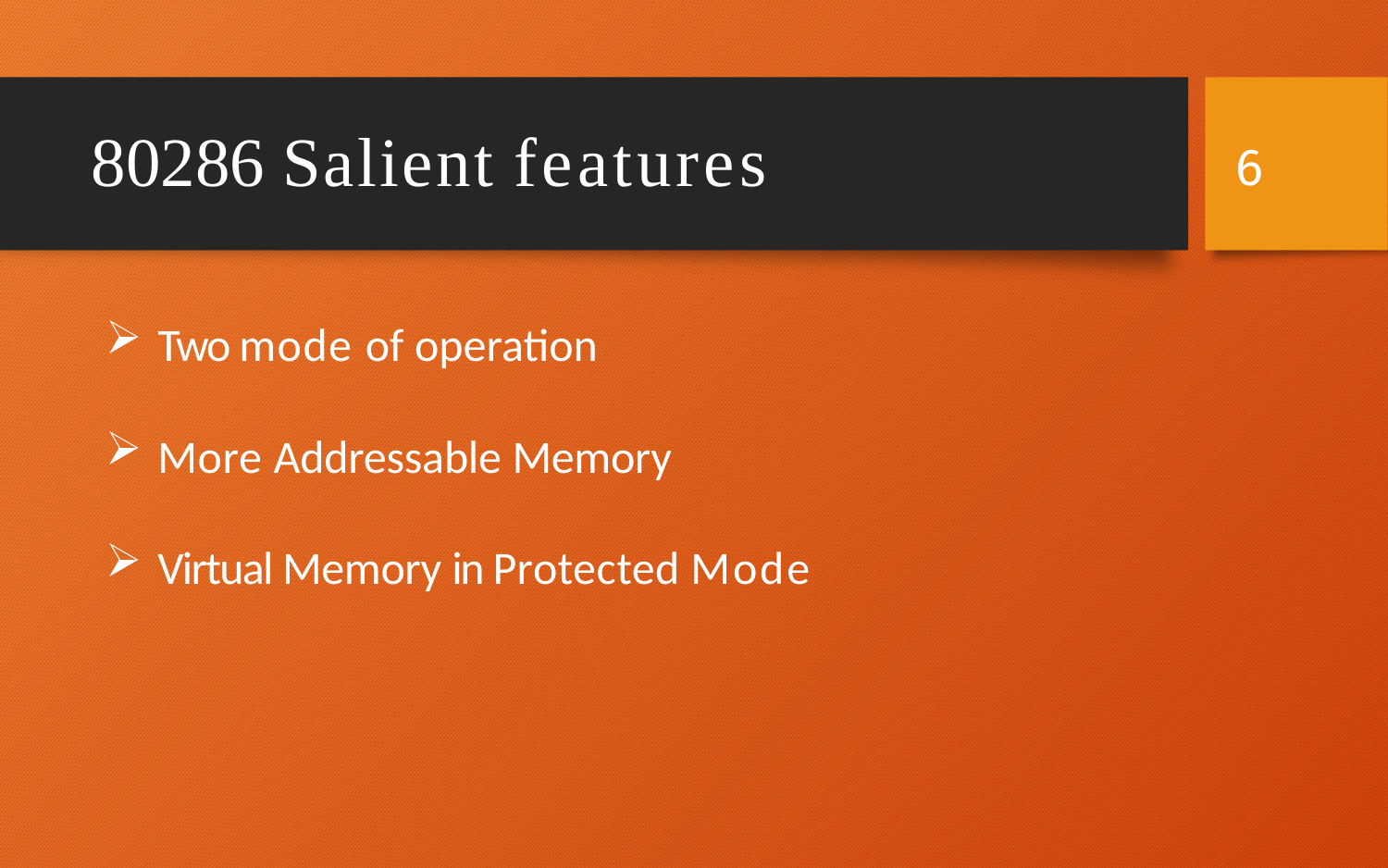

# 80286 Salient features
6
Two mode of operation

More Addressable Memory

Virtual Memory in Protected Mode